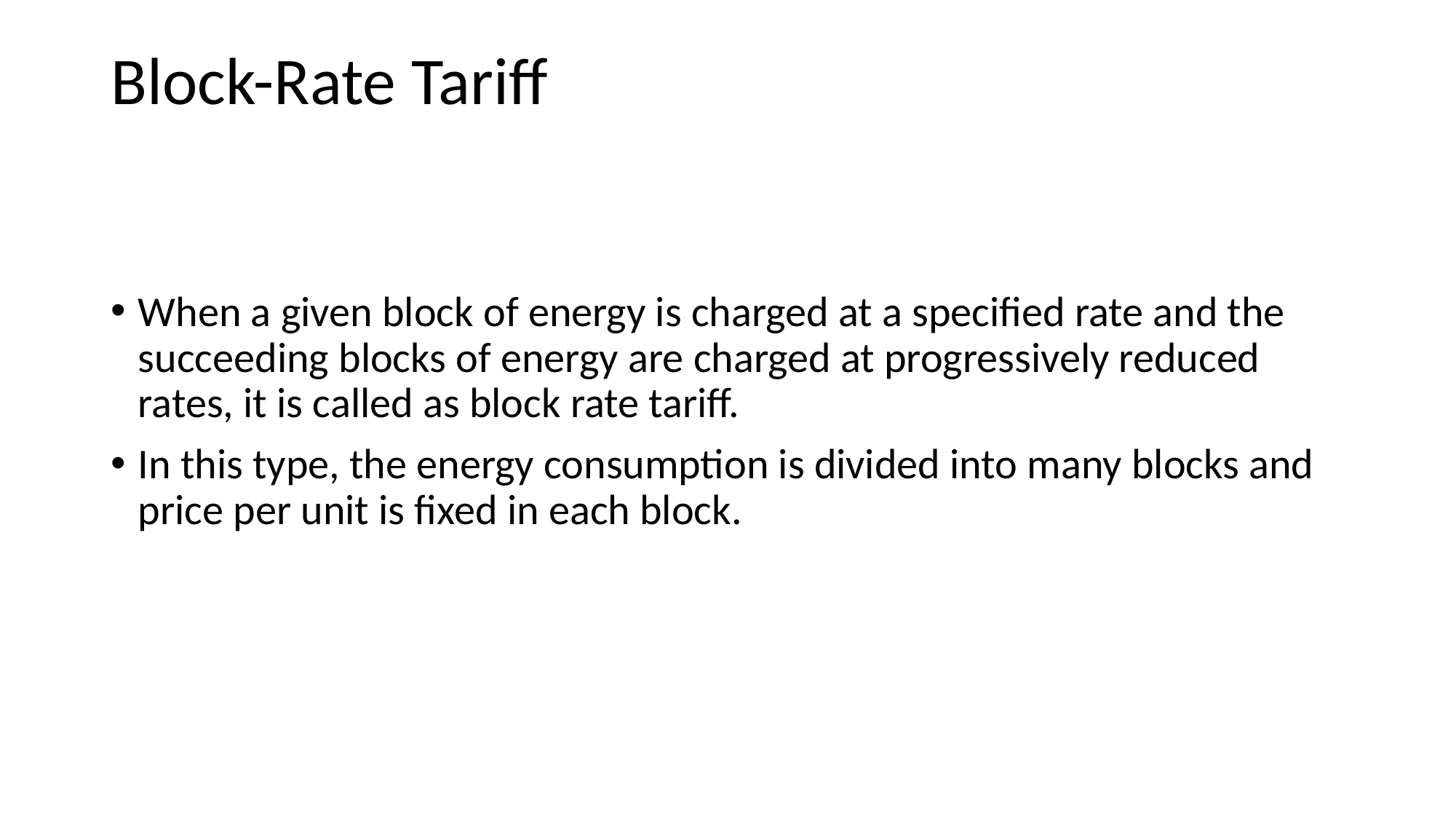

# Block-Rate Tariff

When a given block of energy is charged at a specified rate and the succeeding blocks of energy are charged at progressively reduced rates, it is called as block rate tariff.
In this type, the energy consumption is divided into many blocks and price per unit is fixed in each block.